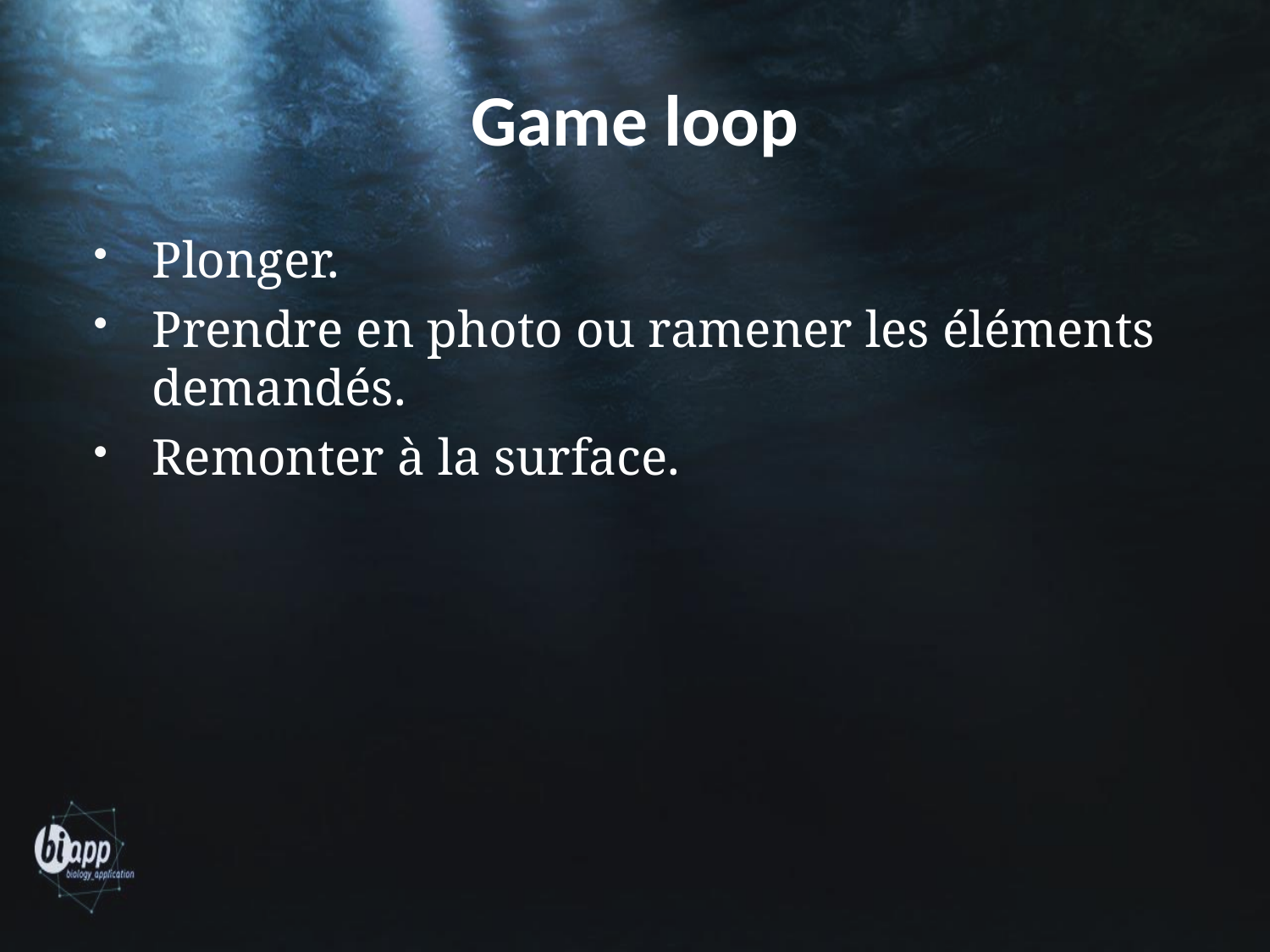

# Game loop
Plonger.
Prendre en photo ou ramener les éléments demandés.
Remonter à la surface.